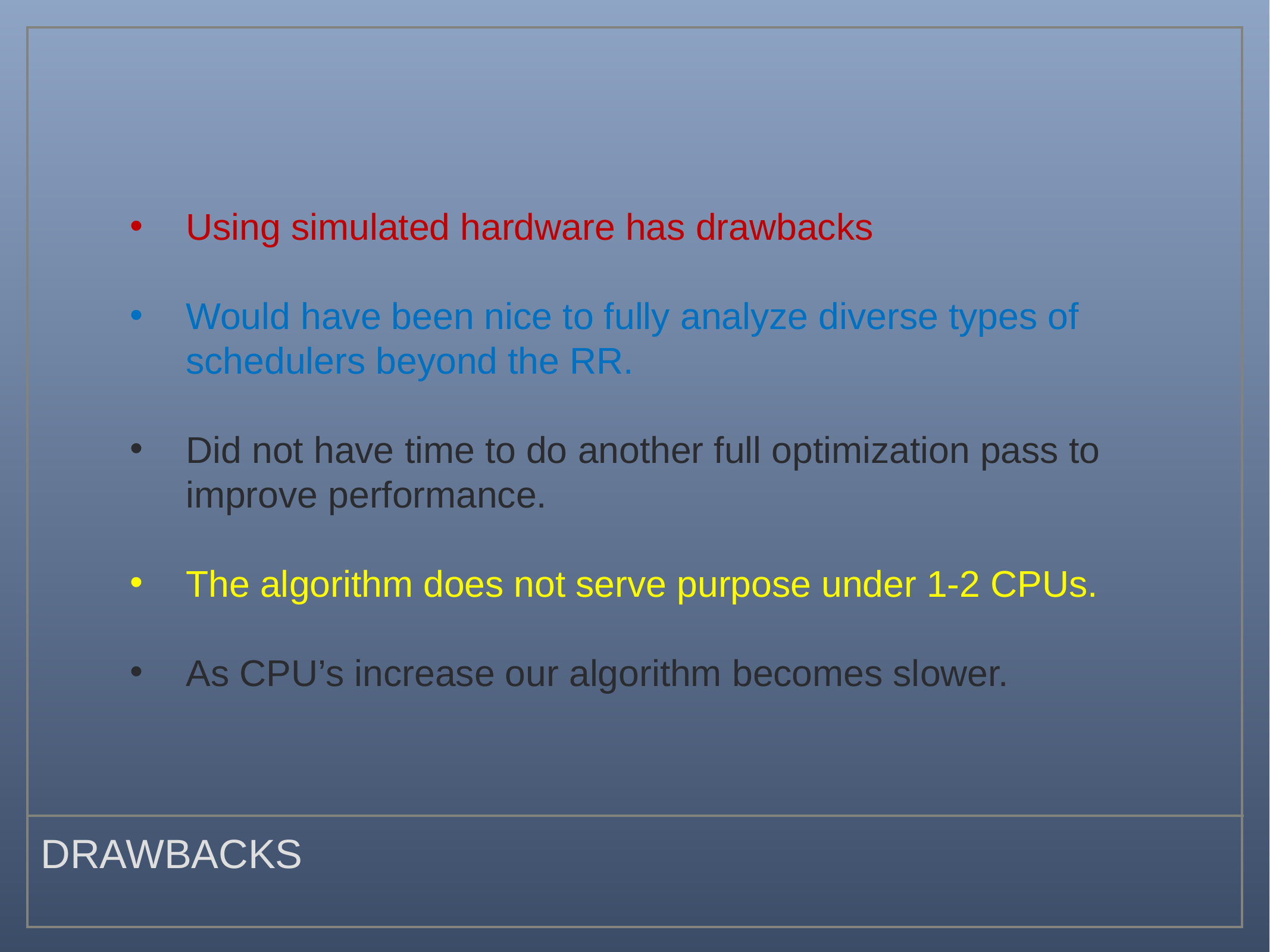

Using simulated hardware has drawbacks

Would have been nice to fully analyze diverse types of schedulers beyond the RR.

Did not have time to do another full optimization pass to improve performance.

The algorithm does not serve purpose under 1-2 CPUs.

As CPU’s increase our algorithm becomes slower.

# DRAWBACKS